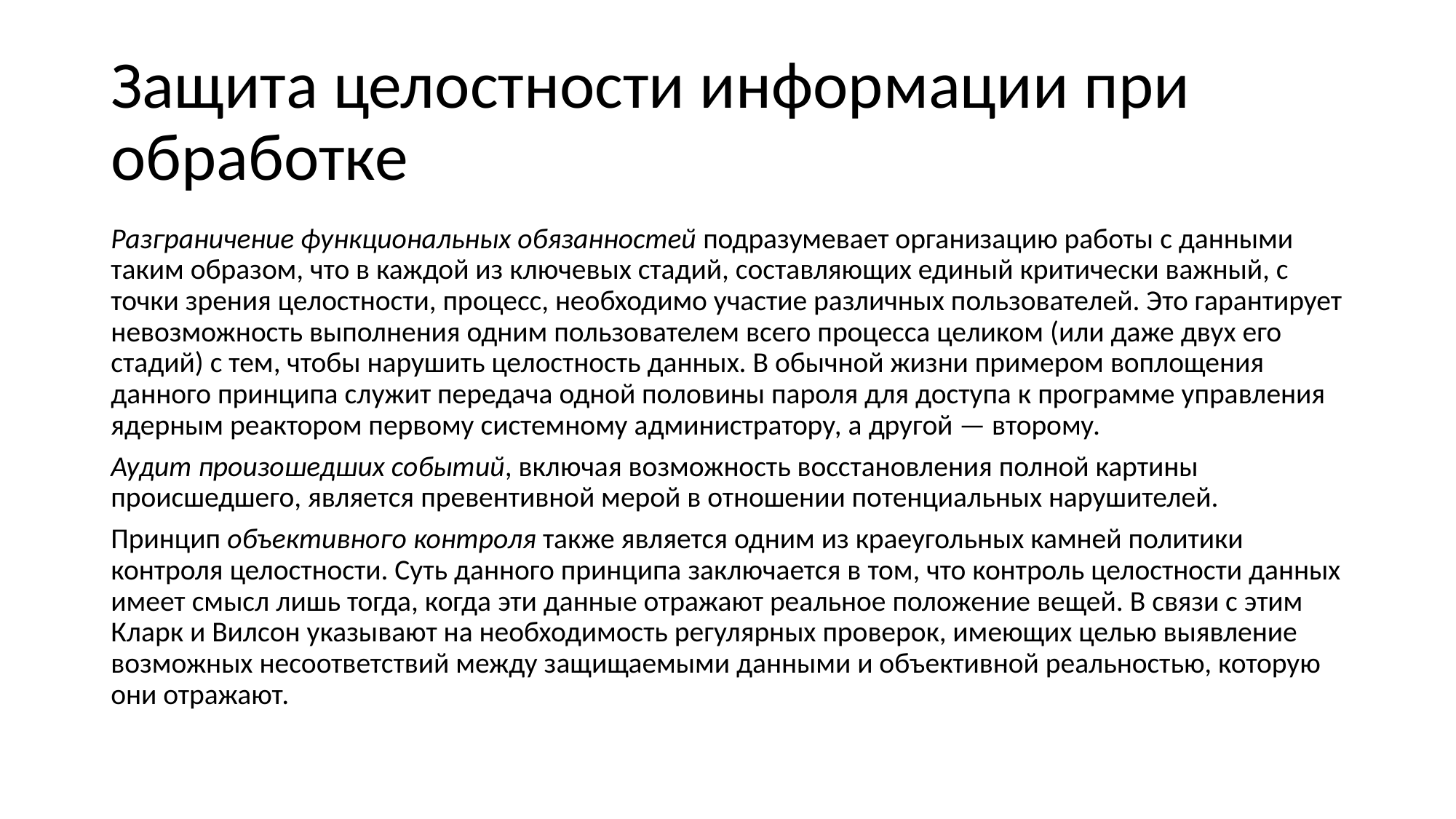

# Защита целостности информации при обработке
Разграничение функциональных обязанностей подразумевает организацию работы с данными таким образом, что в каждой из ключевых стадий, составляющих единый критически важный, с точки зрения целостности, процесс, необходимо участие различных пользователей. Это гарантирует невозможность выполнения одним пользователем всего процесса целиком (или даже двух его стадий) с тем, чтобы нарушить целостность данных. В обычной жизни примером воплощения данного принципа служит передача одной половины пароля для доступа к программе управления ядерным реактором первому системному администратору, а другой — второму.
Аудит произошедших событий, включая возможность восстановления полной картины происшедшего, является превентивной мерой в отношении потенциальных нарушителей.
Принцип объективного контроля также является одним из краеугольных камней политики контроля целостности. Суть данного принципа заключается в том, что контроль целостности данных имеет смысл лишь тогда, когда эти данные отражают реальное положение вещей. В связи с этим Кларк и Вилсон указывают на необходимость регулярных проверок, имеющих целью выявление возможных несоответствий между защищаемыми данными и объективной реальностью, которую они отражают.